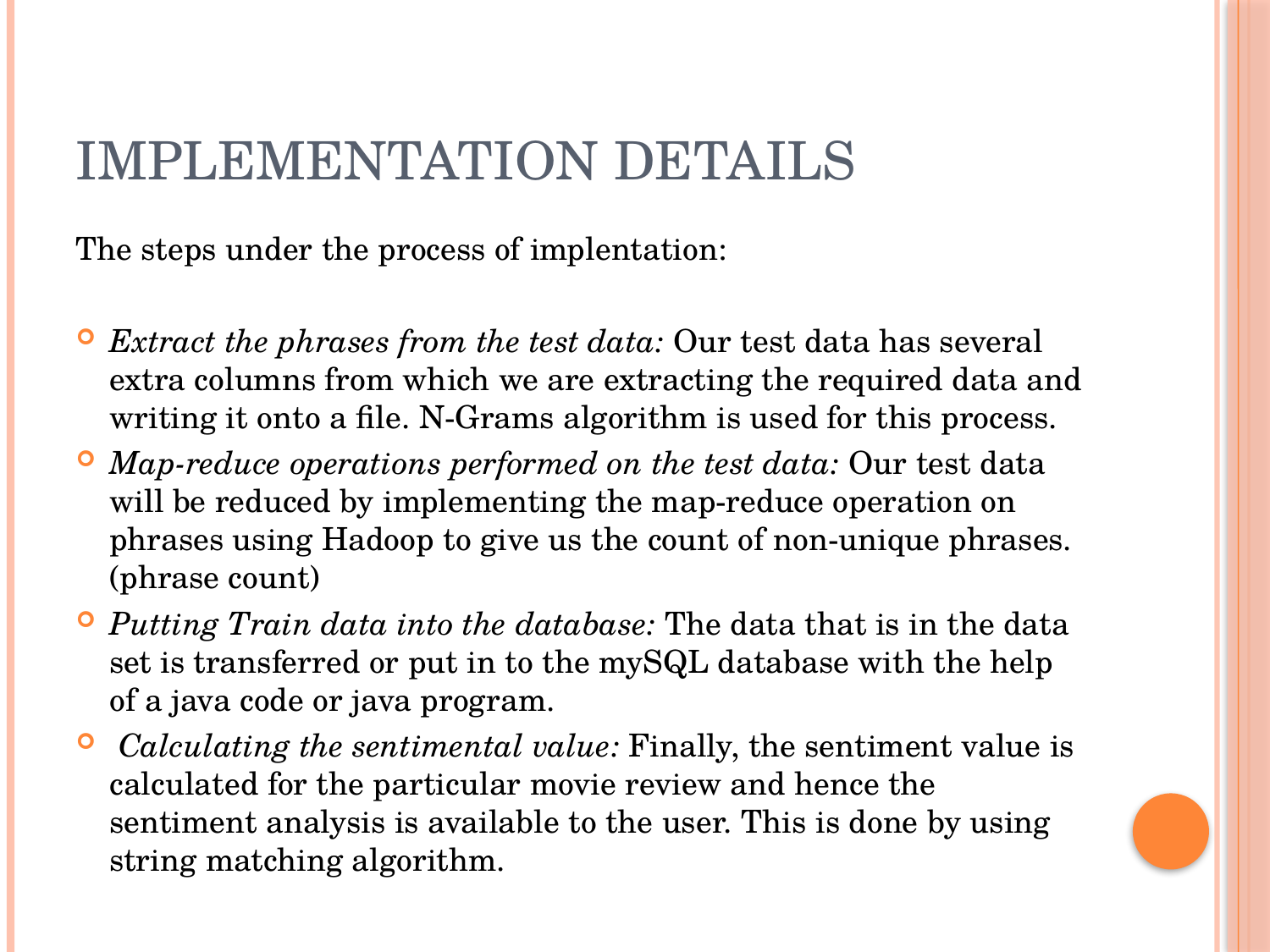

# Implementation details
The steps under the process of implentation:

Extract the phrases from the test data: Our test data has several extra columns from which we are extracting the required data and writing it onto a file. N-Grams algorithm is used for this process.
Map-reduce operations performed on the test data: Our test data will be reduced by implementing the map-reduce operation on phrases using Hadoop to give us the count of non-unique phrases.(phrase count)
Putting Train data into the database: The data that is in the data set is transferred or put in to the mySQL database with the help of a java code or java program.
 Calculating the sentimental value: Finally, the sentiment value is calculated for the particular movie review and hence the sentiment analysis is available to the user. This is done by using string matching algorithm.